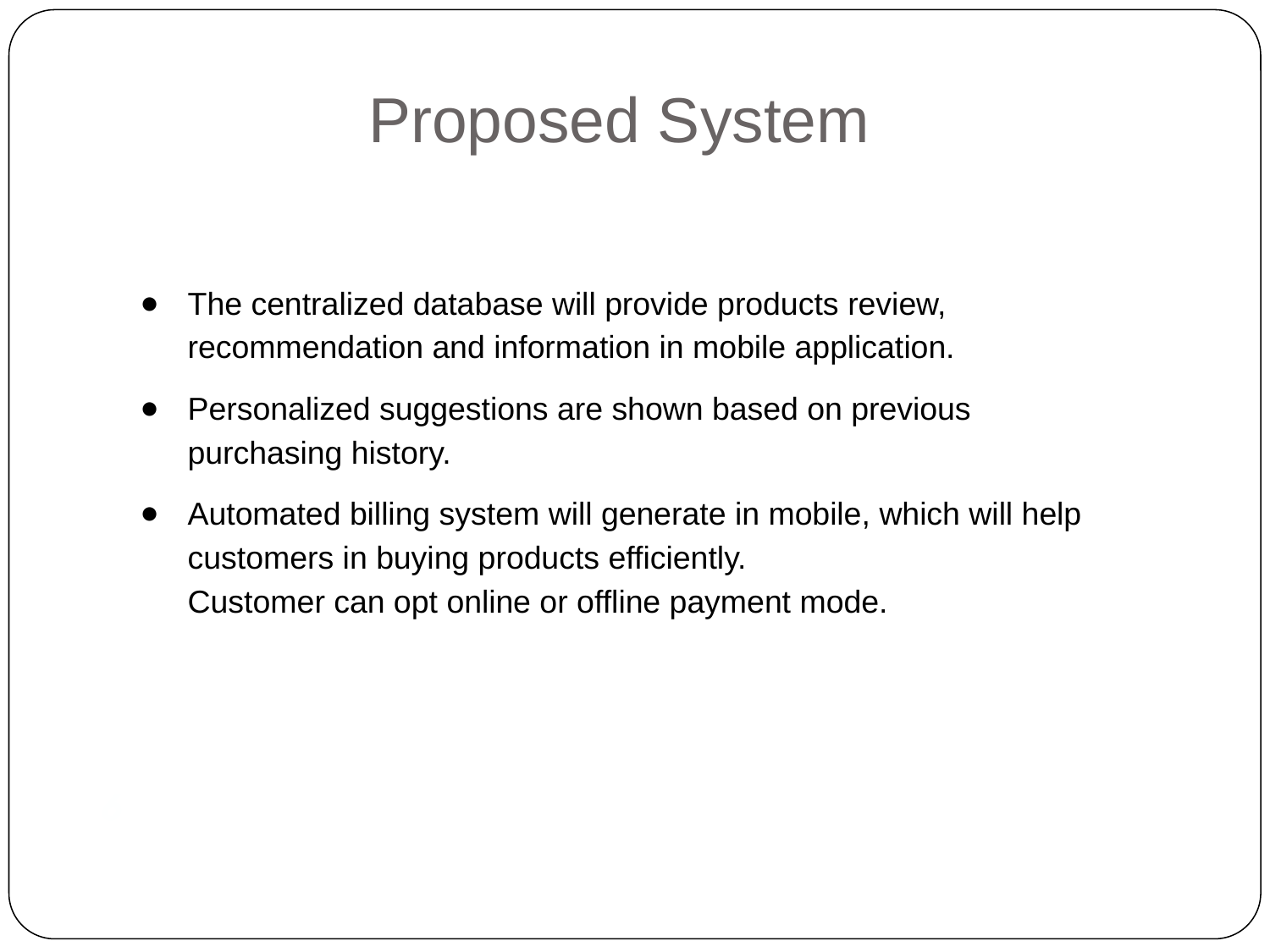

Proposed System
The centralized database will provide products review, recommendation and information in mobile application.
Personalized suggestions are shown based on previous purchasing history.
Automated billing system will generate in mobile, which will help customers in buying products efficiently.
Customer can opt online or offline payment mode.

6